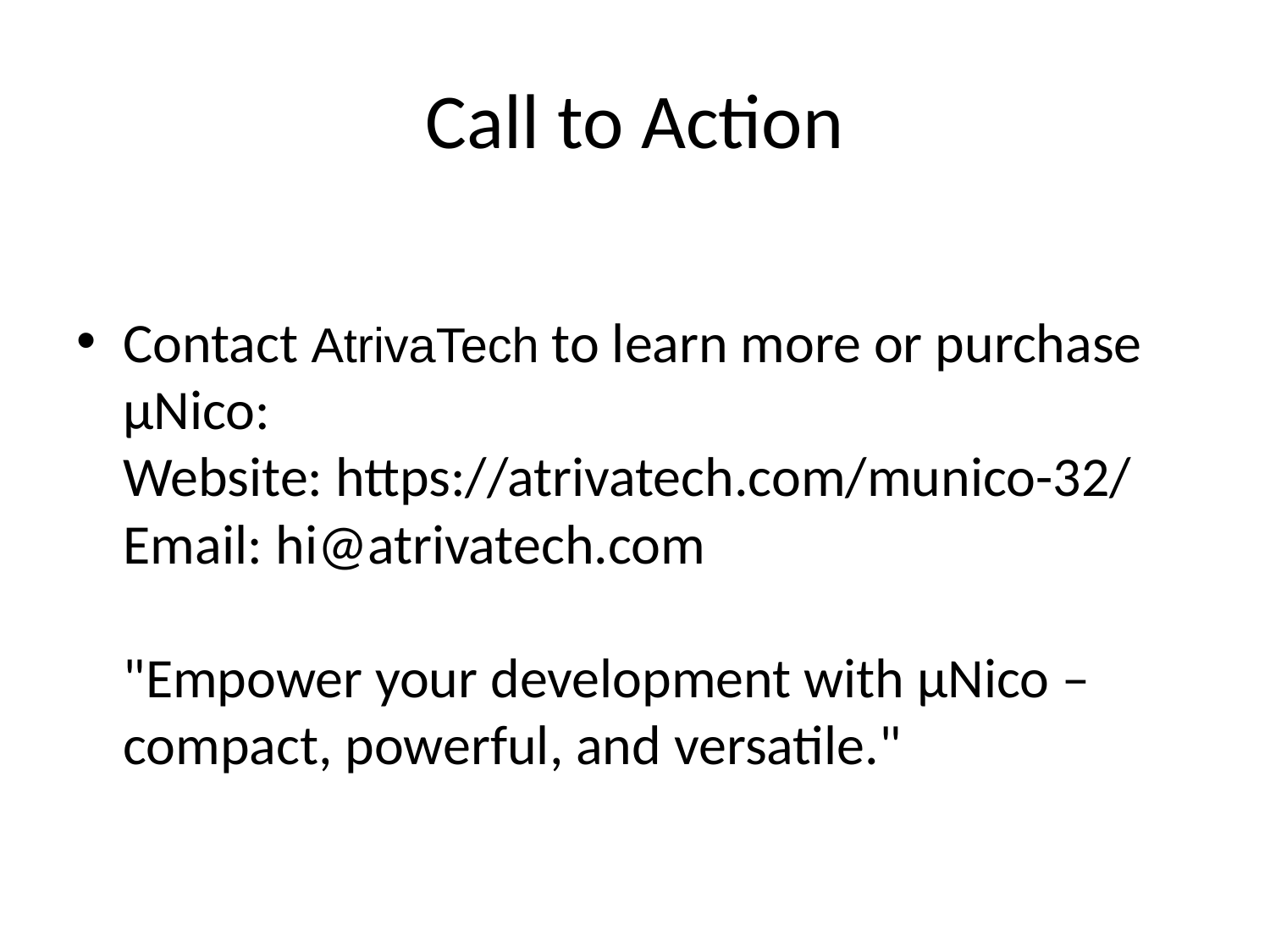

# Call to Action

Contact AtrivaTech to learn more or purchase μNico:
Website: https://atrivatech.com/munico-32/
Email: hi@atrivatech.com
"Empower your development with μNico – compact, powerful, and versatile."